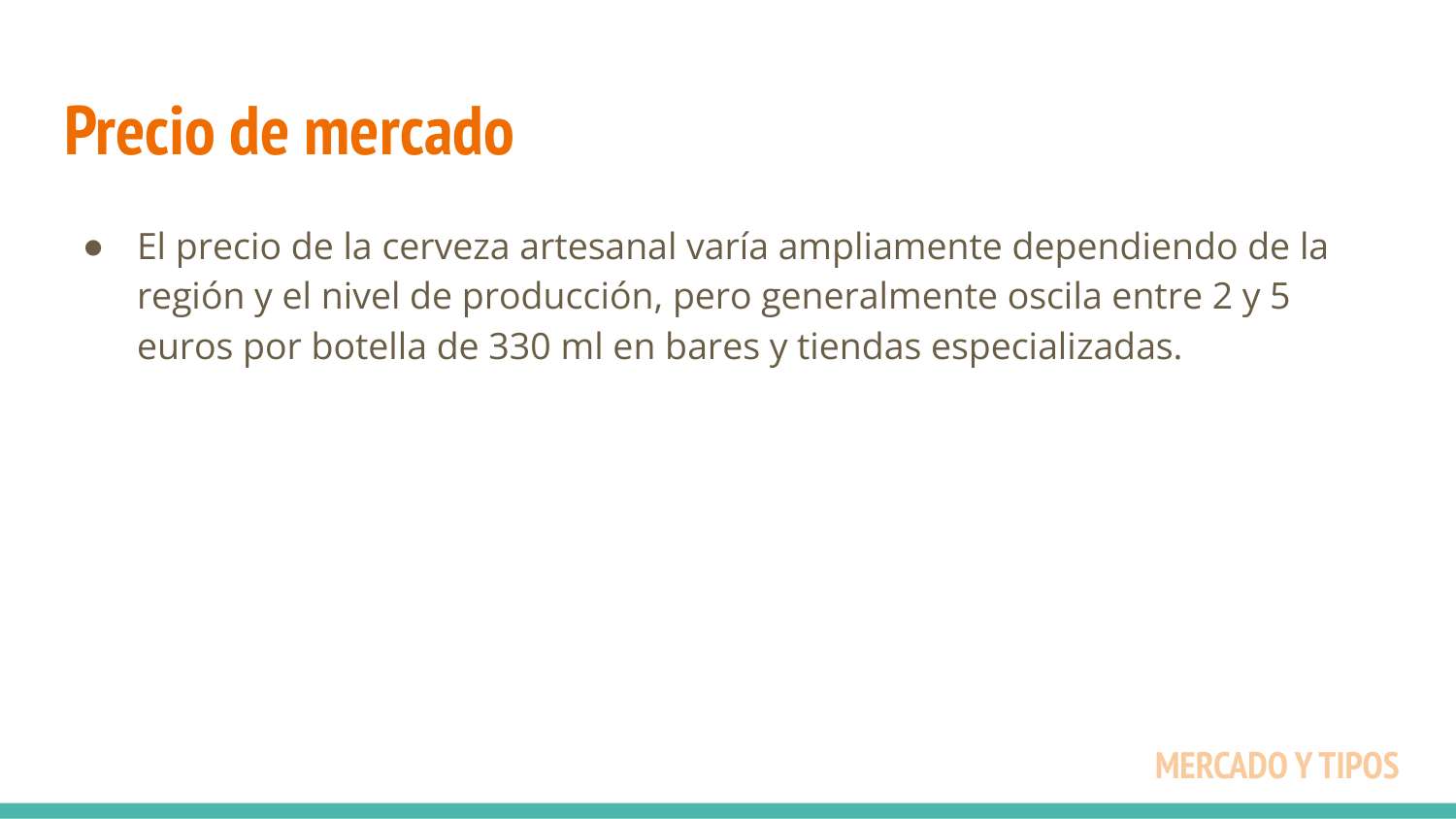

# Precio de mercado
El precio de la cerveza artesanal varía ampliamente dependiendo de la región y el nivel de producción, pero generalmente oscila entre 2 y 5 euros por botella de 330 ml en bares y tiendas especializadas.
MERCADO Y TIPOS